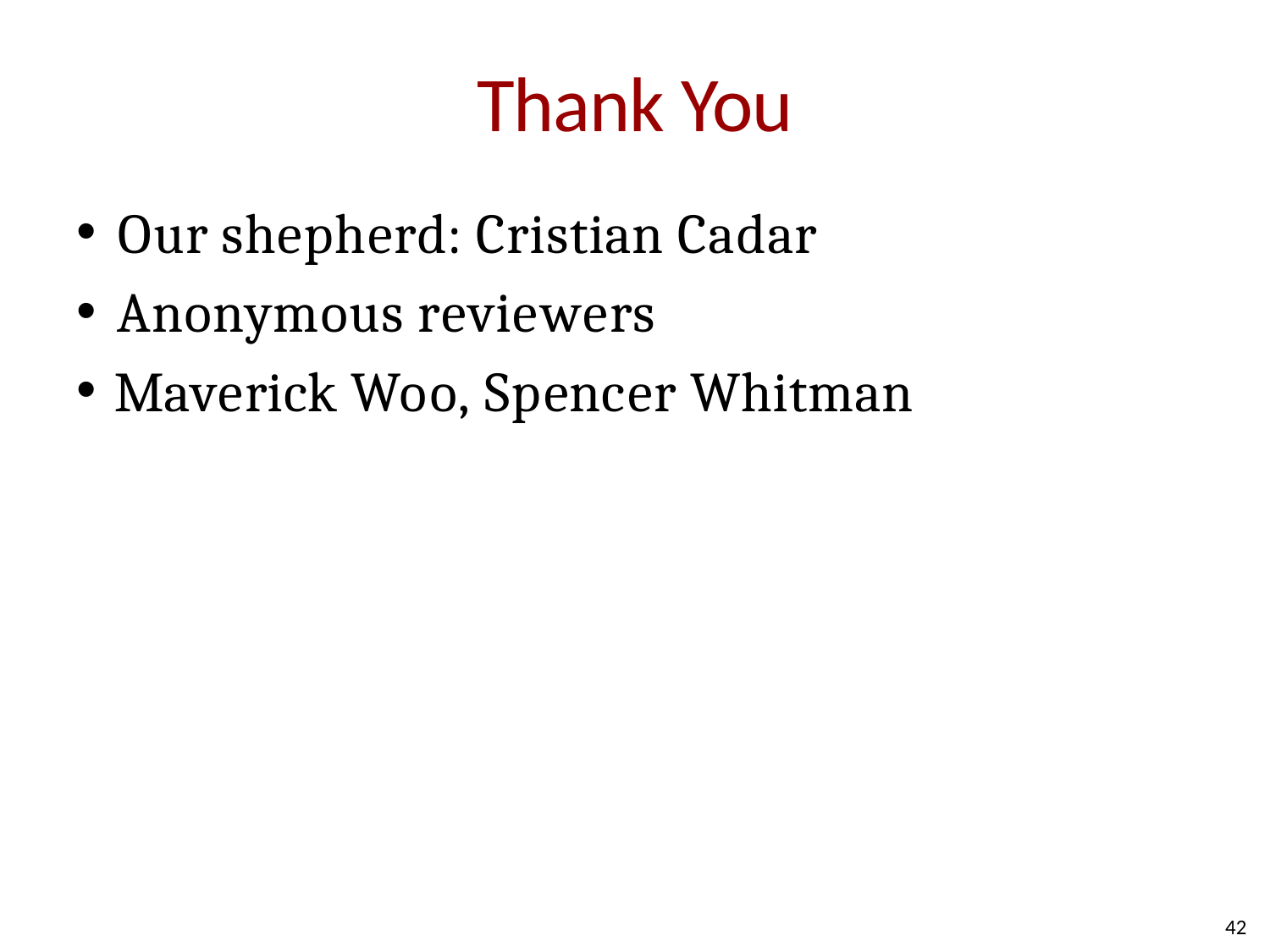

# Thank You
Our shepherd: Cristian Cadar
Anonymous reviewers
Maverick Woo, Spencer Whitman
42